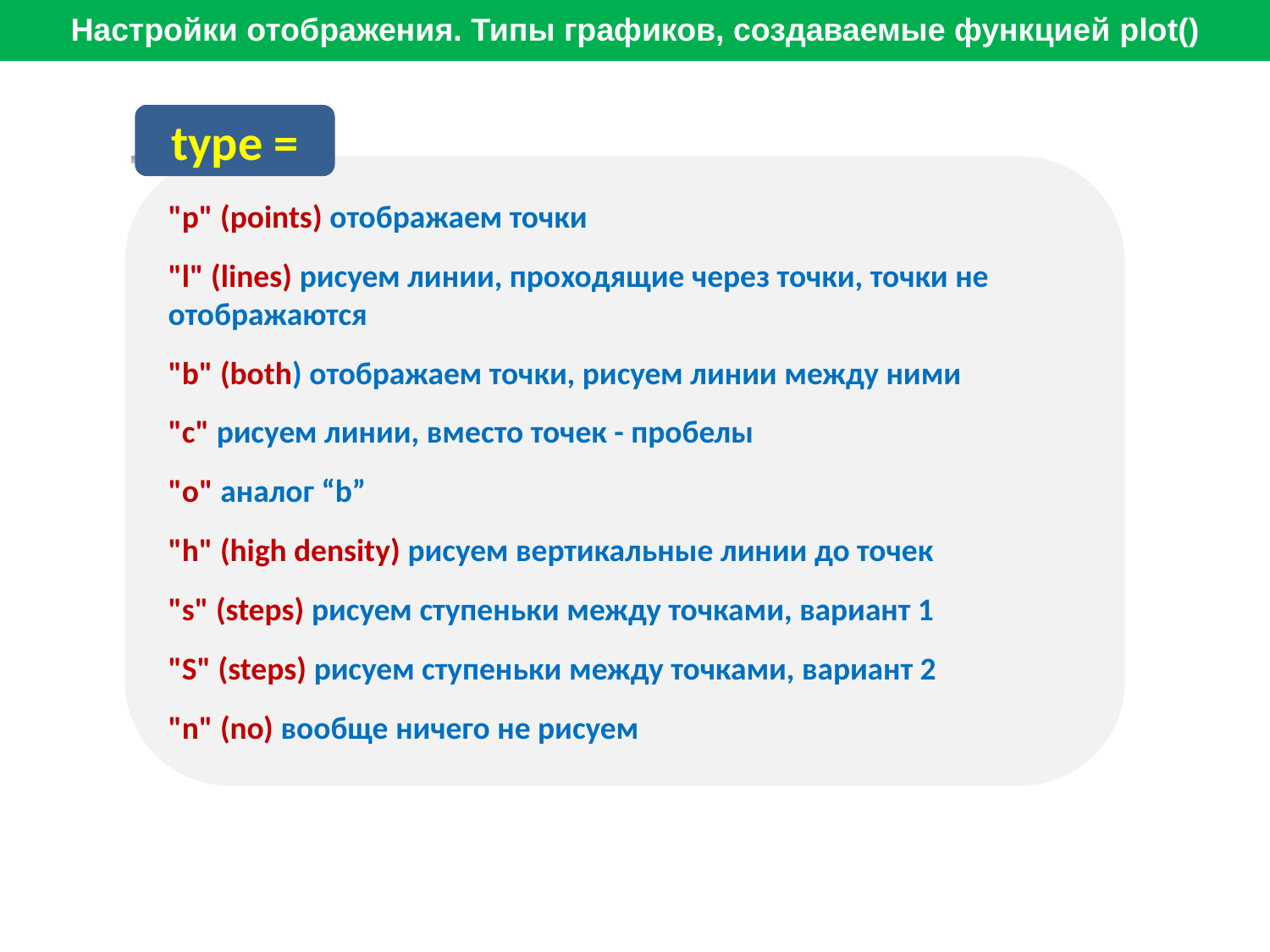

# Настройки отображения. Типы графиков, создаваемые функцией plot()
type =
"p" (points) отображаем точки
"l" (lines) рисуем линии, проходящие через точки, точки не отображаются
"b" (both) отображаем точки, рисуем линии между ними
"c" рисуем линии, вместо точек - пробелы
"o" аналог “b”
"h" (high density) рисуем вертикальные линии до точек
"s" (steps) рисуем ступеньки между точками, вариант 1
"S" (steps) рисуем ступеньки между точками, вариант 2
"n" (no) вообще ничего не рисуем